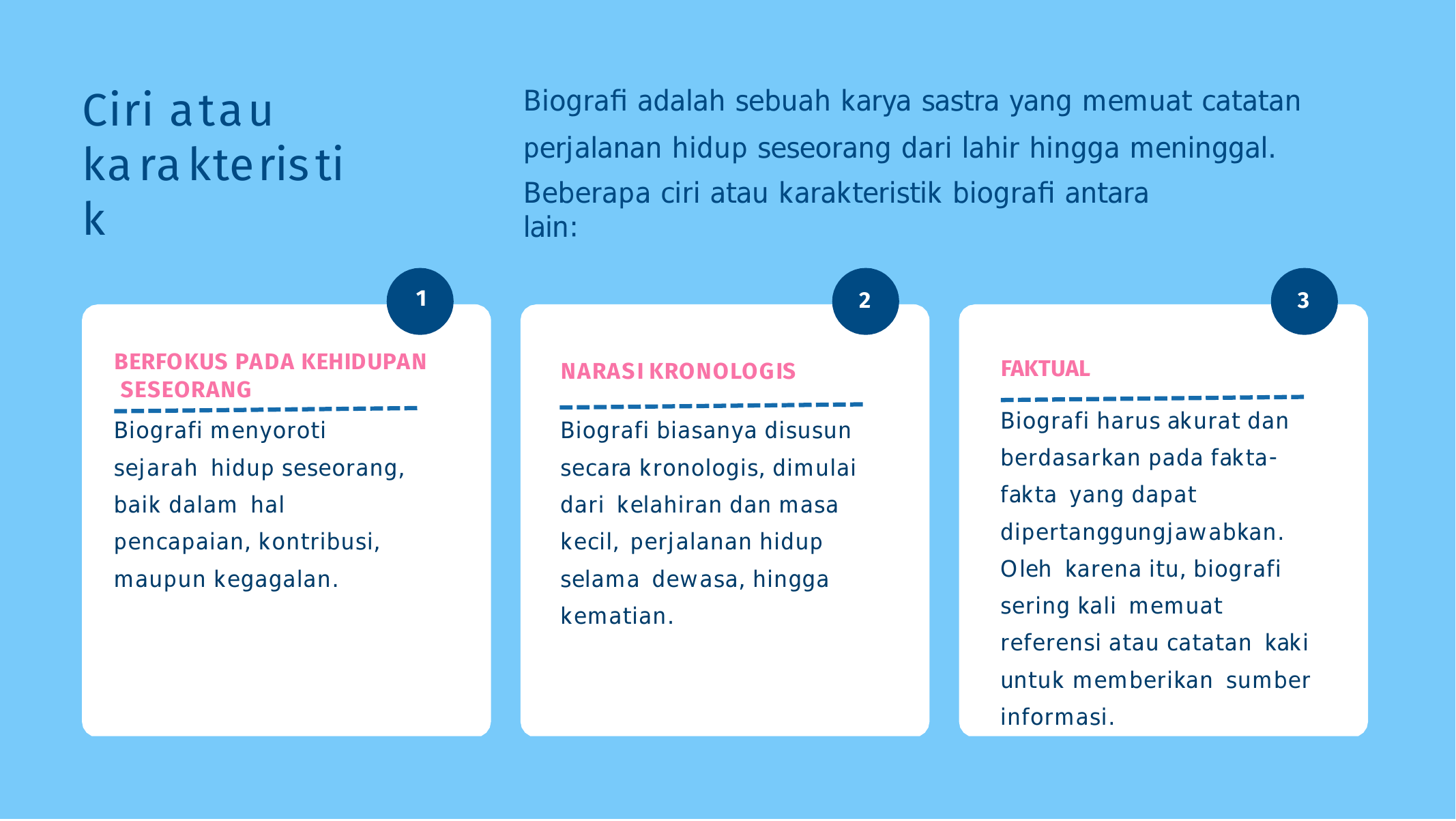

# Biografi adalah sebuah karya sastra yang memuat catatan  perjalanan hidup seseorang dari lahir hingga meninggal.
Ciri atau  karakteristik
Beberapa ciri atau karakteristik biografi antara lain:

1
2
3

BERFOKUS PADA KEHIDUPAN  SESEORANG
FAKTUAL
NARASI KRONOLOGIS

Biografi harus akurat dan  berdasarkan pada fakta-fakta  yang dapat  dipertanggungjawabkan. Oleh  karena itu, biografi sering kali  memuat referensi atau catatan  kaki untuk memberikan  sumber informasi.

Biografi menyoroti sejarah  hidup seseorang, baik dalam  hal pencapaian, kontribusi,  maupun kegagalan.
Biografi biasanya disusun  secara kronologis, dimulai dari  kelahiran dan masa kecil,  perjalanan hidup selama  dewasa, hingga kematian.